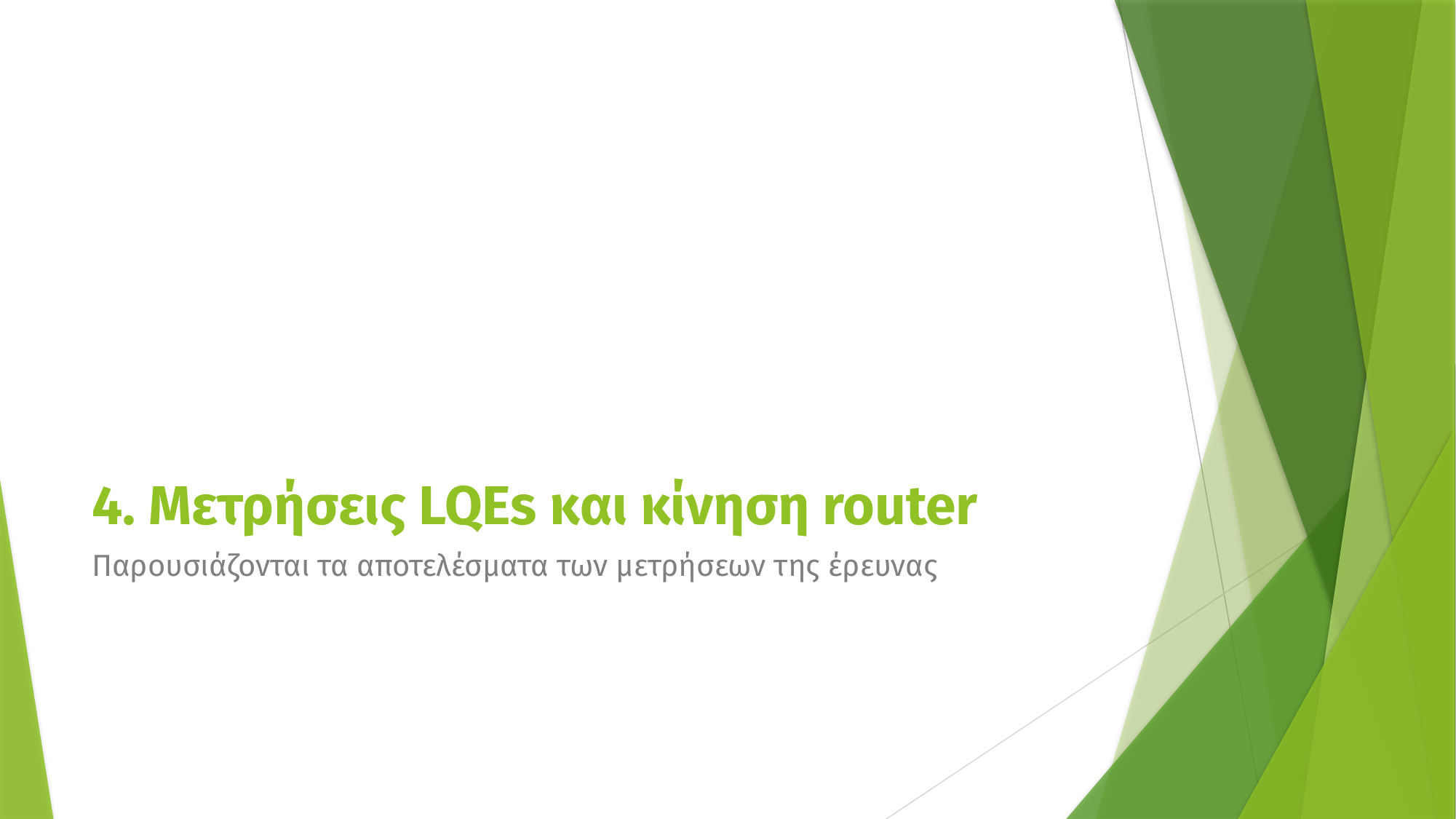

# 4. Μετρήσεις LQEs και κίνηση router
Παρουσιάζονται τα αποτελέσματα των μετρήσεων της έρευνας